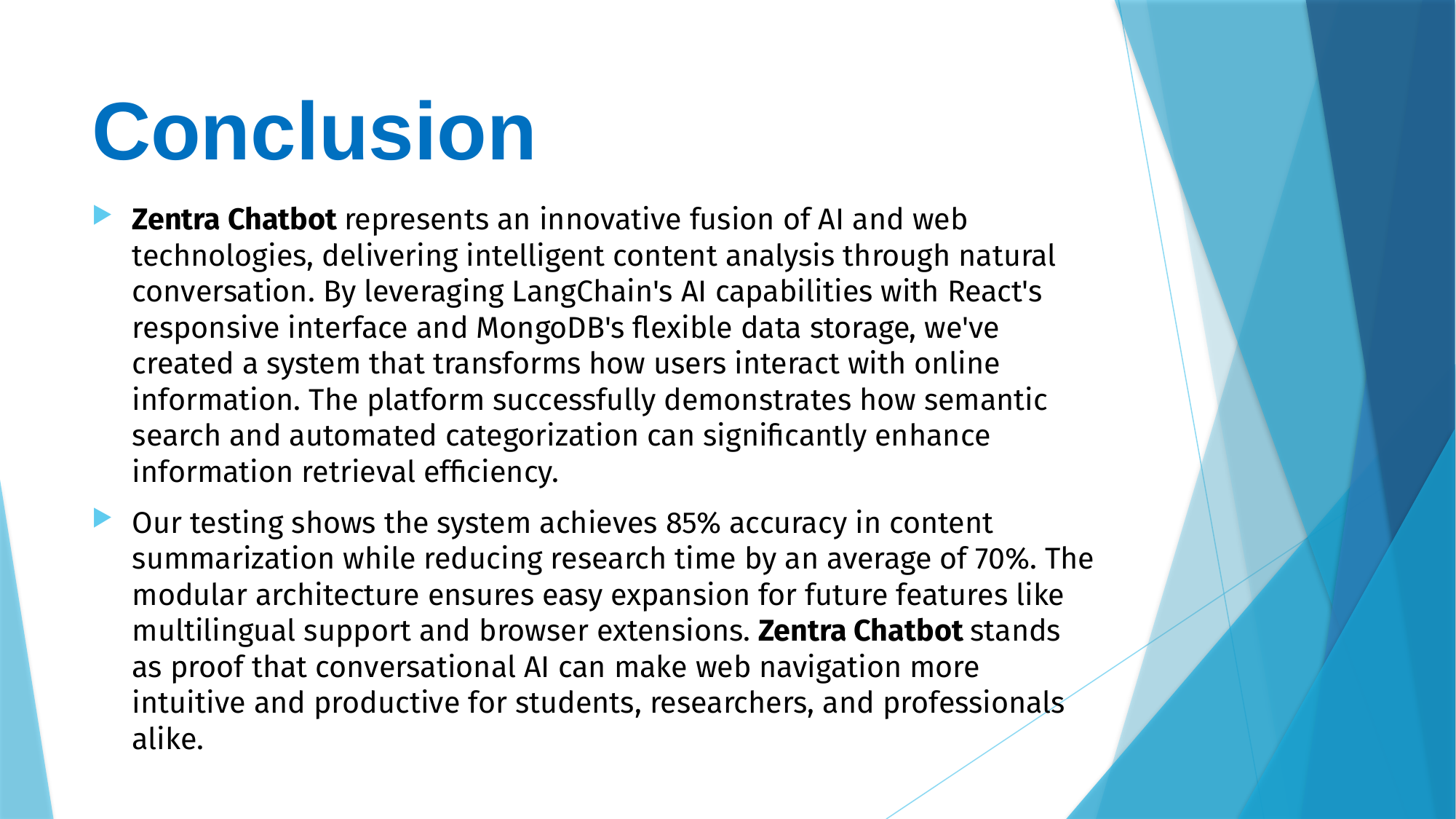

# Conclusion
Zentra Chatbot represents an innovative fusion of AI and web technologies, delivering intelligent content analysis through natural conversation. By leveraging LangChain's AI capabilities with React's responsive interface and MongoDB's flexible data storage, we've created a system that transforms how users interact with online information. The platform successfully demonstrates how semantic search and automated categorization can significantly enhance information retrieval efficiency.
Our testing shows the system achieves 85% accuracy in content summarization while reducing research time by an average of 70%. The modular architecture ensures easy expansion for future features like multilingual support and browser extensions. Zentra Chatbot stands as proof that conversational AI can make web navigation more intuitive and productive for students, researchers, and professionals alike.